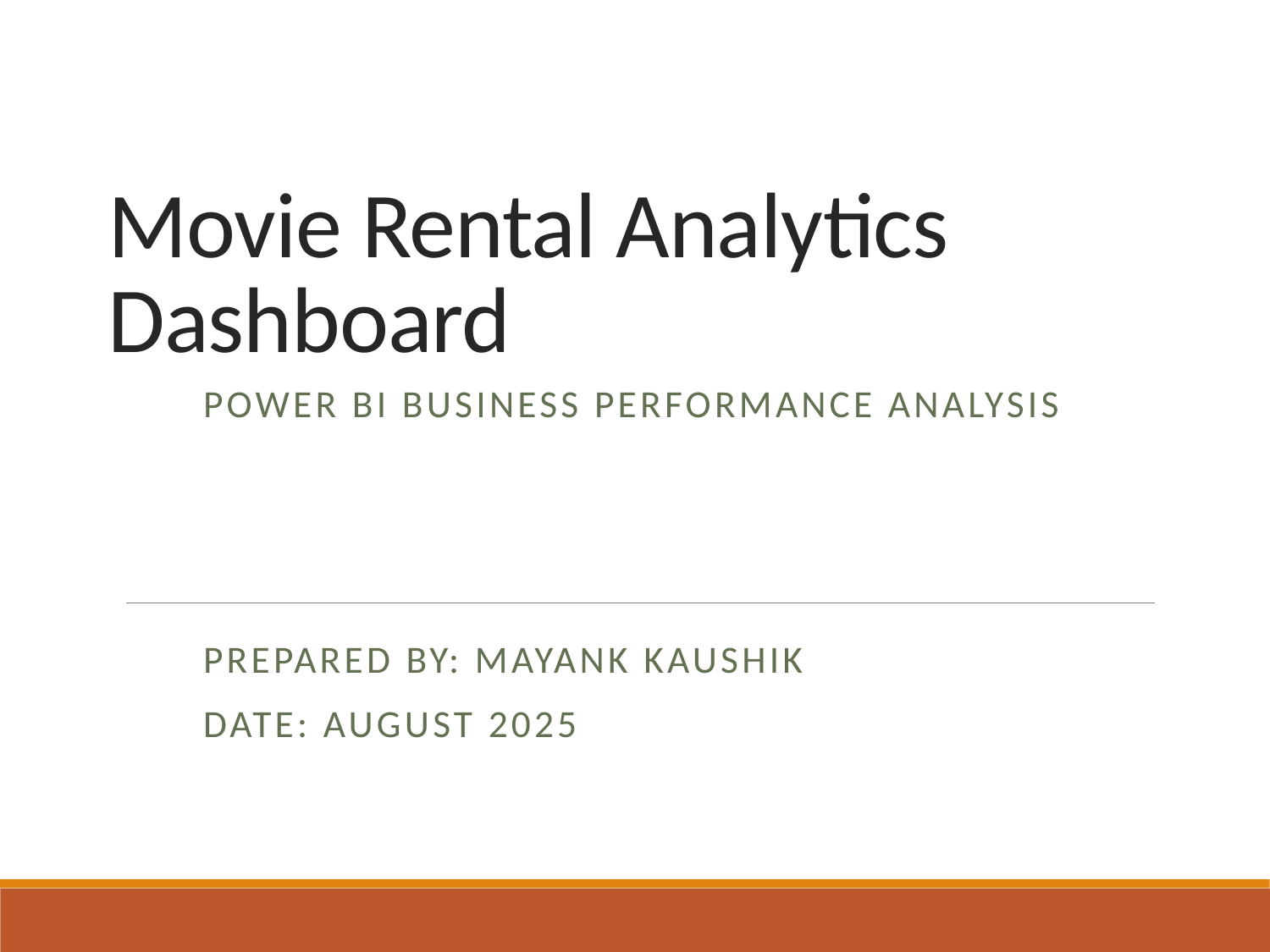

# Movie Rental Analytics Dashboard
Power BI Business Performance Analysis

Prepared by: Mayank Kaushik
Date: August 2025